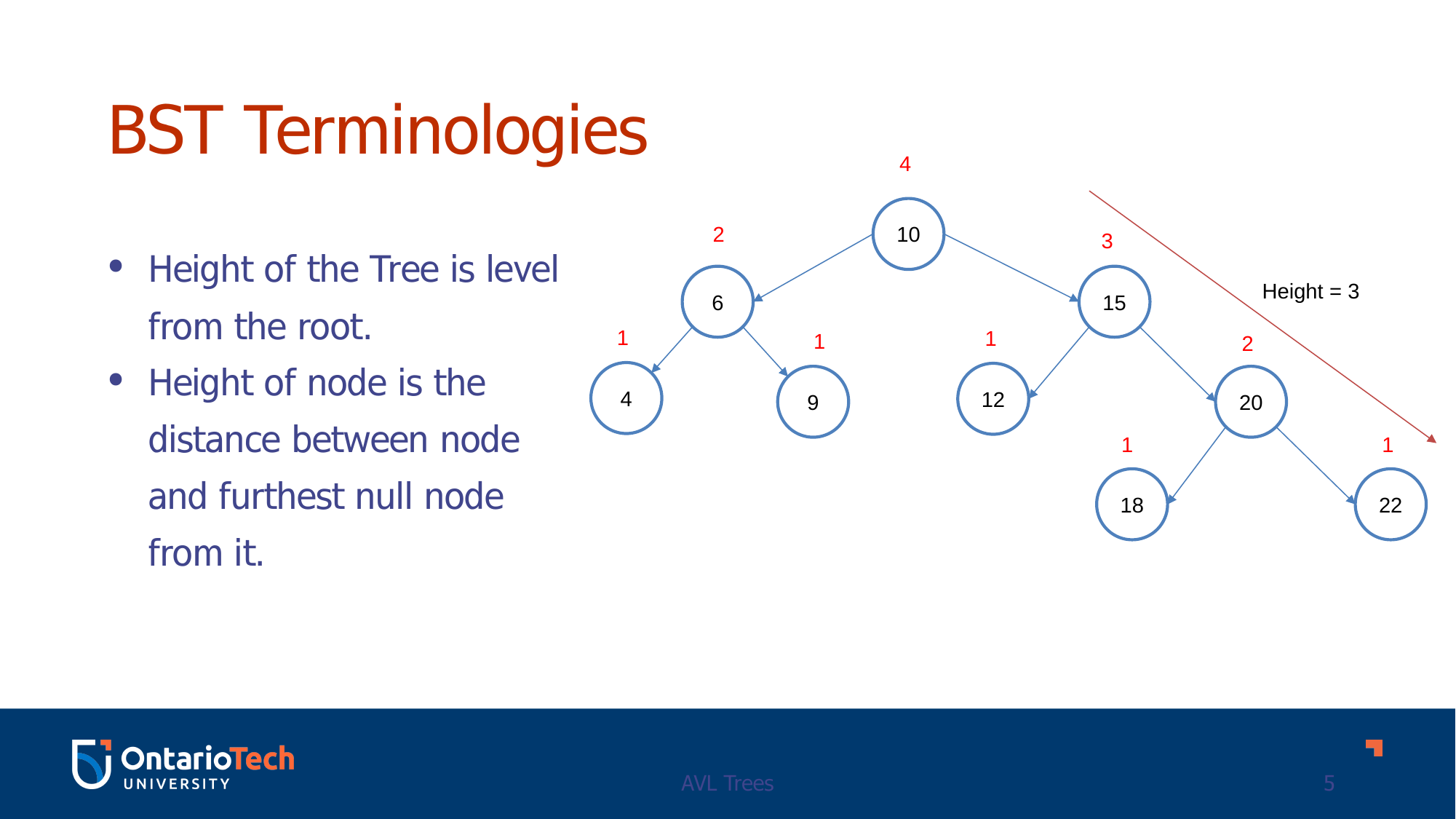

BST Terminologies
4
10
2
3
Height of the Tree is level from the root.
Height of node is the distance between node and furthest null node from it.
6
15
Height = 3
1
1
1
2
4
12
9
20
1
1
18
22
AVL Trees
5